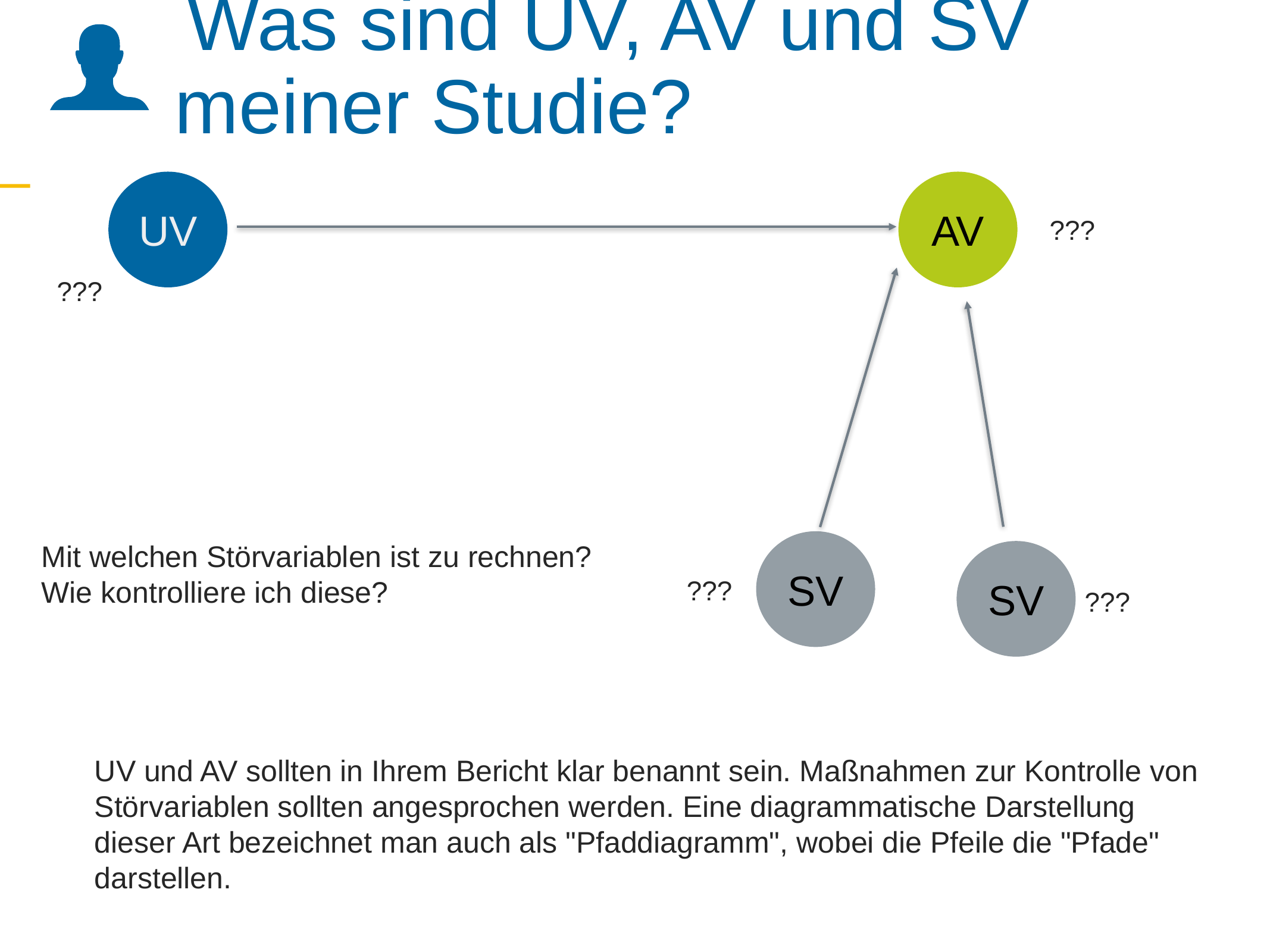

Was sind UV, AV und SV meiner Studie?
UV
AV
???

???

Mit welchen Störvariablen ist zu rechnen?
Wie kontrolliere ich diese?
SV
SV
???
???
UV und AV sollten in Ihrem Bericht klar benannt sein. Maßnahmen zur Kontrolle von Störvariablen sollten angesprochen werden. Eine diagrammatische Darstellung dieser Art bezeichnet man auch als "Pfaddiagramm", wobei die Pfeile die "Pfade" darstellen.
50